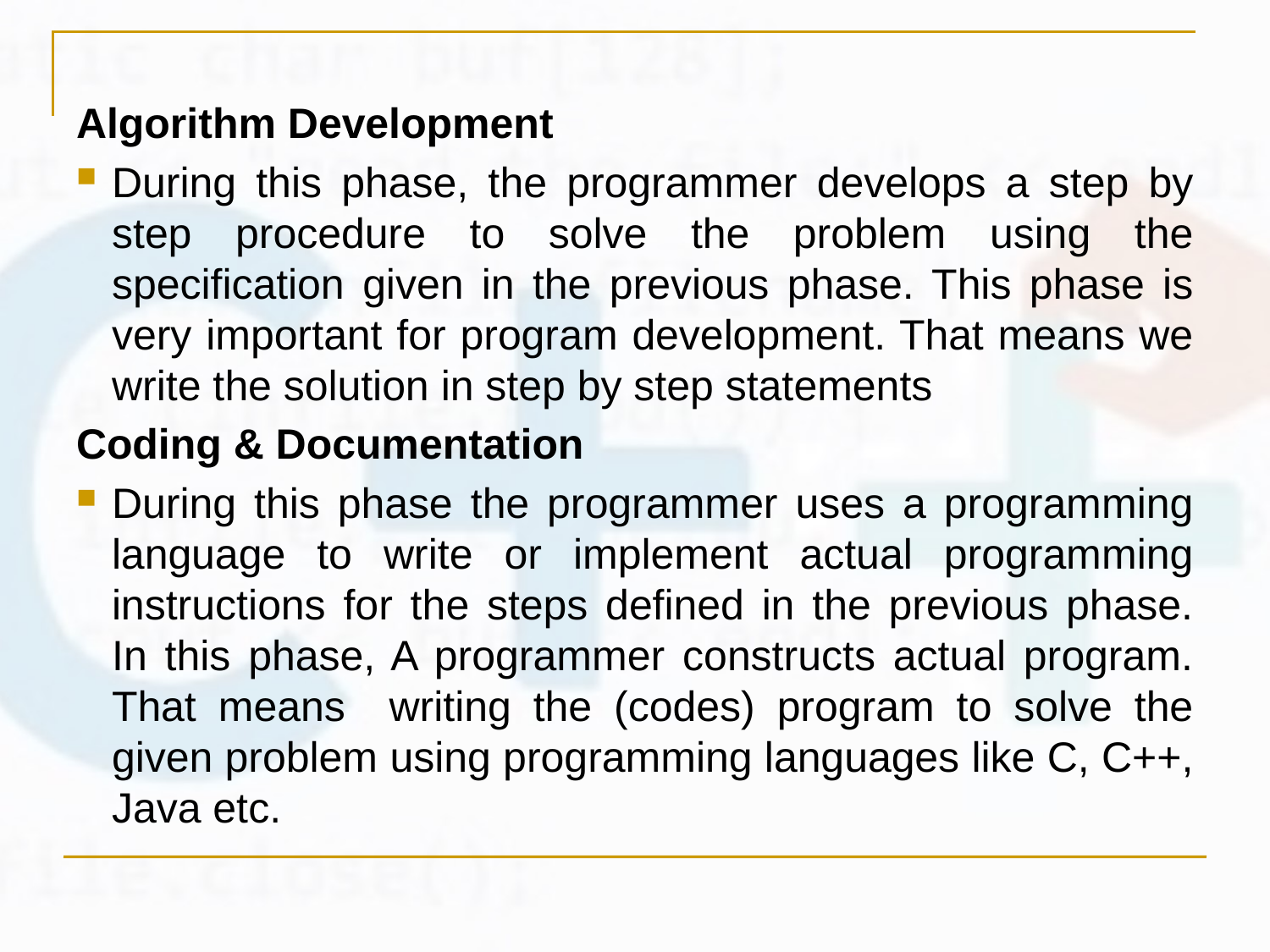

Algorithm Development
During this phase, the programmer develops a step by step procedure to solve the problem using the specification given in the previous phase. This phase is very important for program development. That means we write the solution in step by step statements
Coding & Documentation
During this phase the programmer uses a programming language to write or implement actual programming instructions for the steps defined in the previous phase. In this phase, A programmer constructs actual program. That means  writing the (codes) program to solve the given problem using programming languages like C, C++, Java etc.